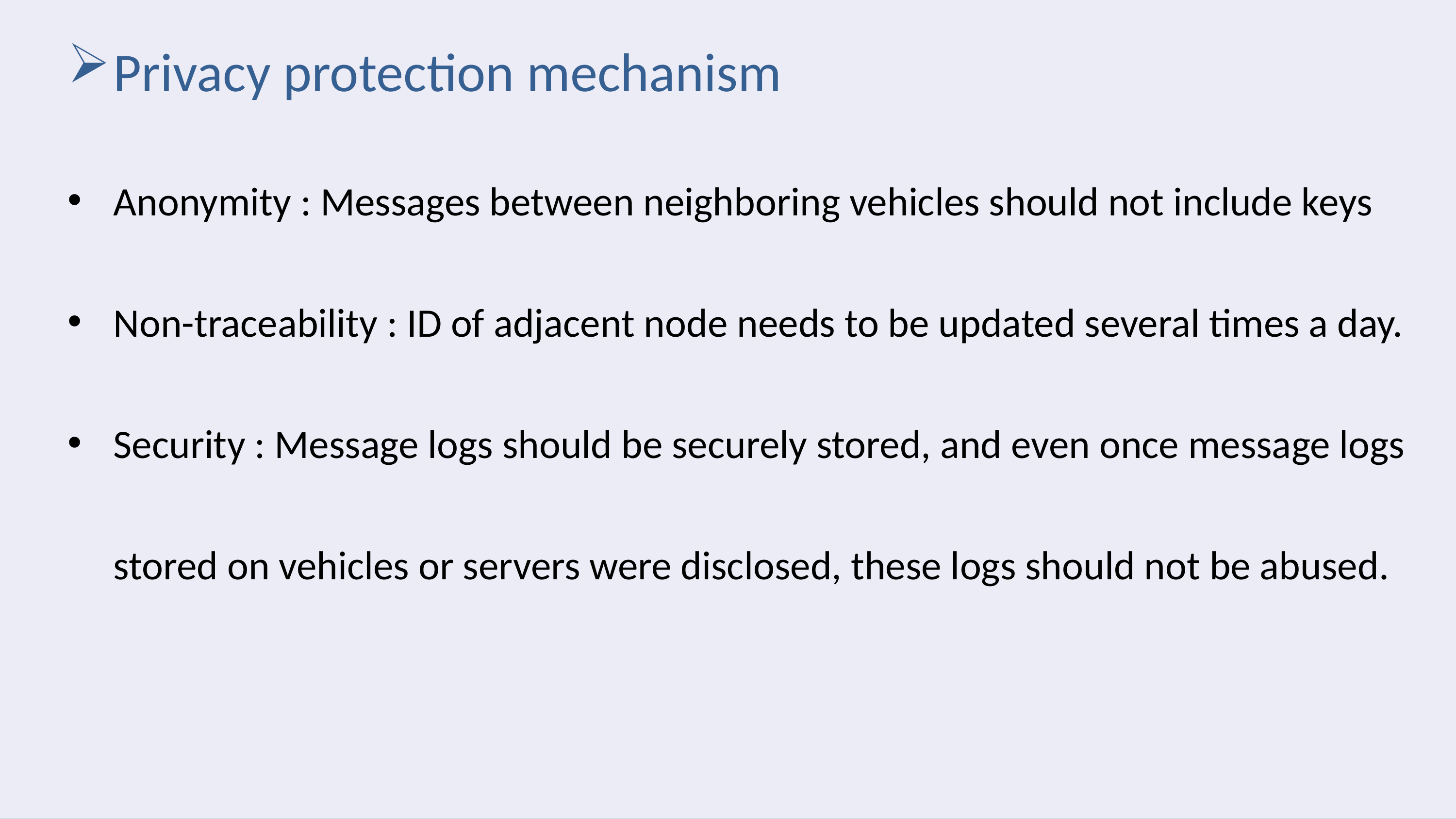

Privacy protection mechanism
Anonymity : Messages between neighboring vehicles should not include keys
Non-traceability : ID of adjacent node needs to be updated several times a day.
Security : Message logs should be securely stored, and even once message logs stored on vehicles or servers were disclosed, these logs should not be abused.
10